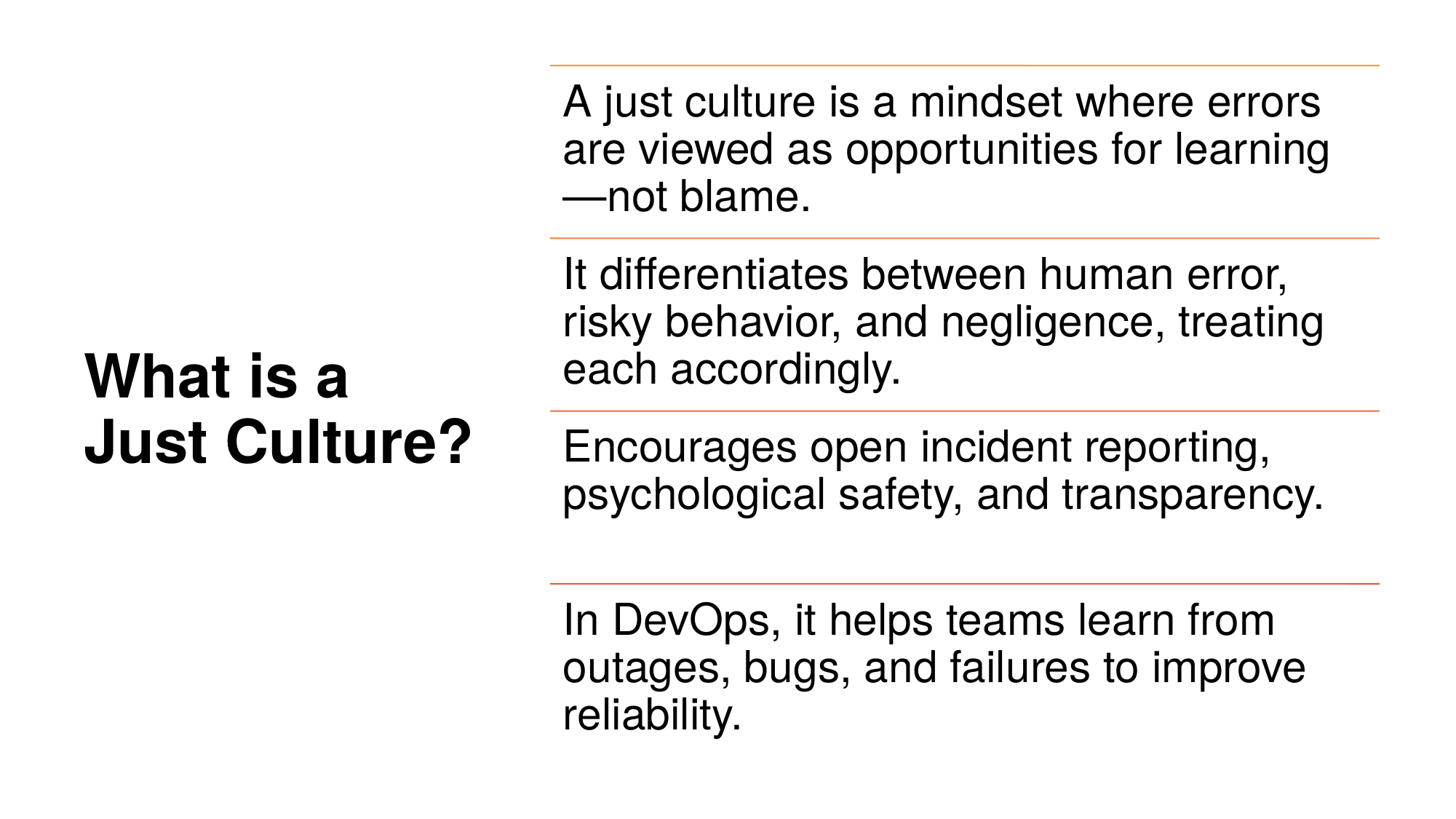

# What is a Just Culture?
A just culture is a mindset where errors are viewed as opportunities for learning—not blame.
It differentiates between human error, risky behavior, and negligence, treating each accordingly.
Encourages open incident reporting, psychological safety, and transparency.
In DevOps, it helps teams learn from outages, bugs, and failures to improve reliability.